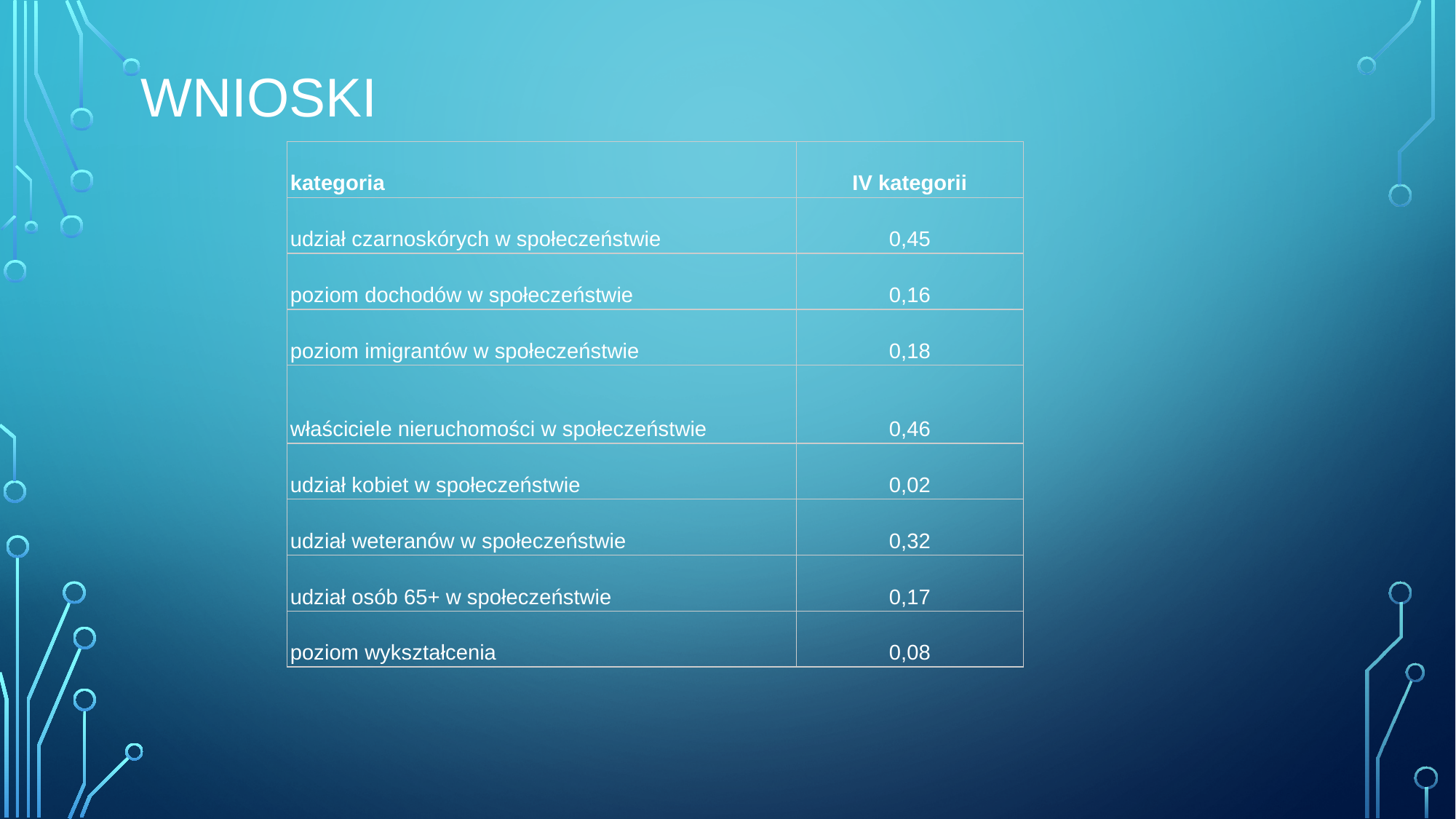

# WNIOSKI
| kategoria | IV kategorii |
| --- | --- |
| udział czarnoskórych w społeczeństwie | 0,45 |
| poziom dochodów w społeczeństwie | 0,16 |
| poziom imigrantów w społeczeństwie | 0,18 |
| właściciele nieruchomości w społeczeństwie | 0,46 |
| udział kobiet w społeczeństwie | 0,02 |
| udział weteranów w społeczeństwie | 0,32 |
| udział osób 65+ w społeczeństwie | 0,17 |
| poziom wykształcenia | 0,08 |